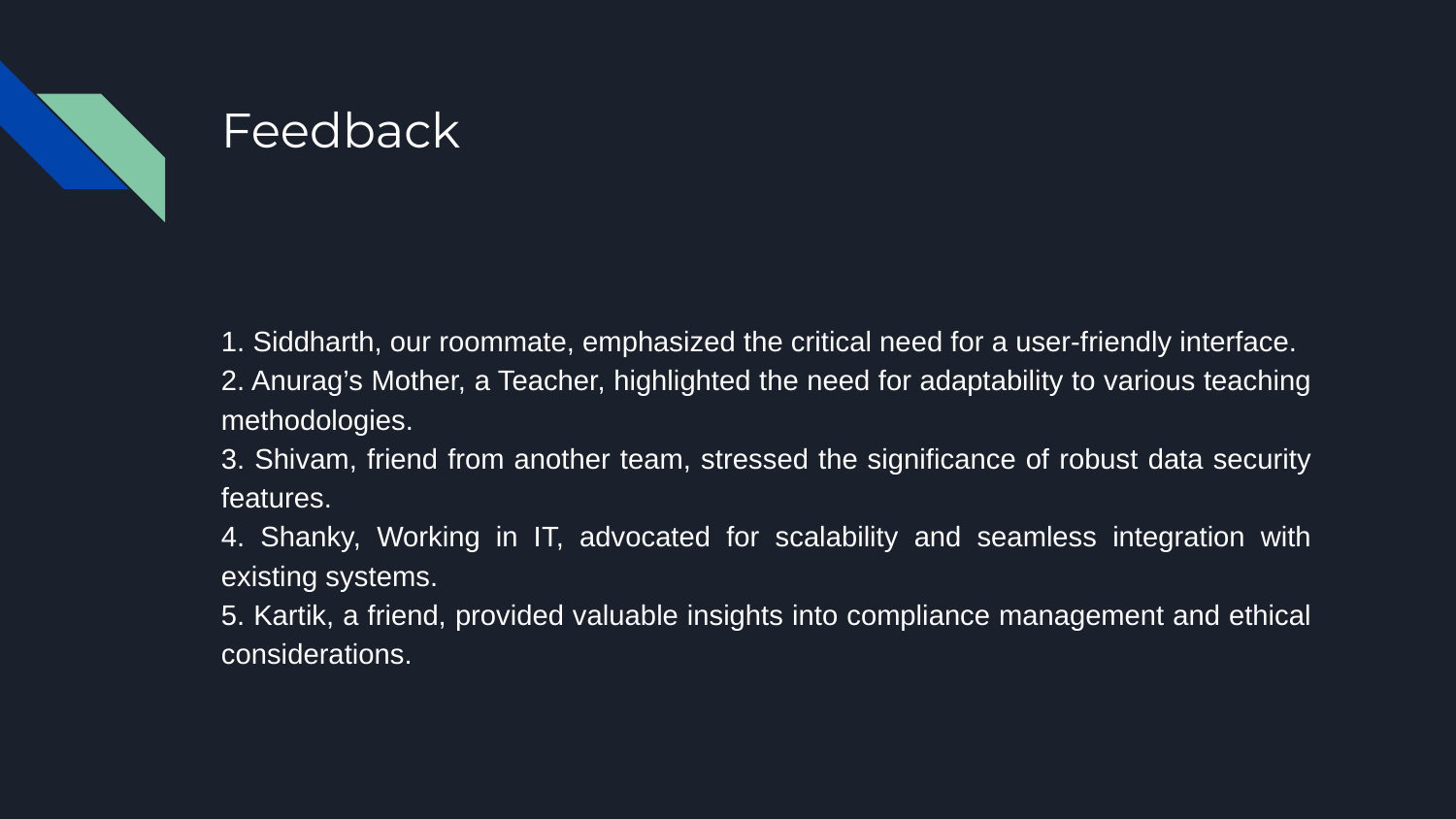

# Feedback

1. Siddharth, our roommate, emphasized the critical need for a user-friendly interface.
2. Anurag’s Mother, a Teacher, highlighted the need for adaptability to various teaching methodologies.
3. Shivam, friend from another team, stressed the significance of robust data security features.
4. Shanky, Working in IT, advocated for scalability and seamless integration with existing systems.
5. Kartik, a friend, provided valuable insights into compliance management and ethical considerations.